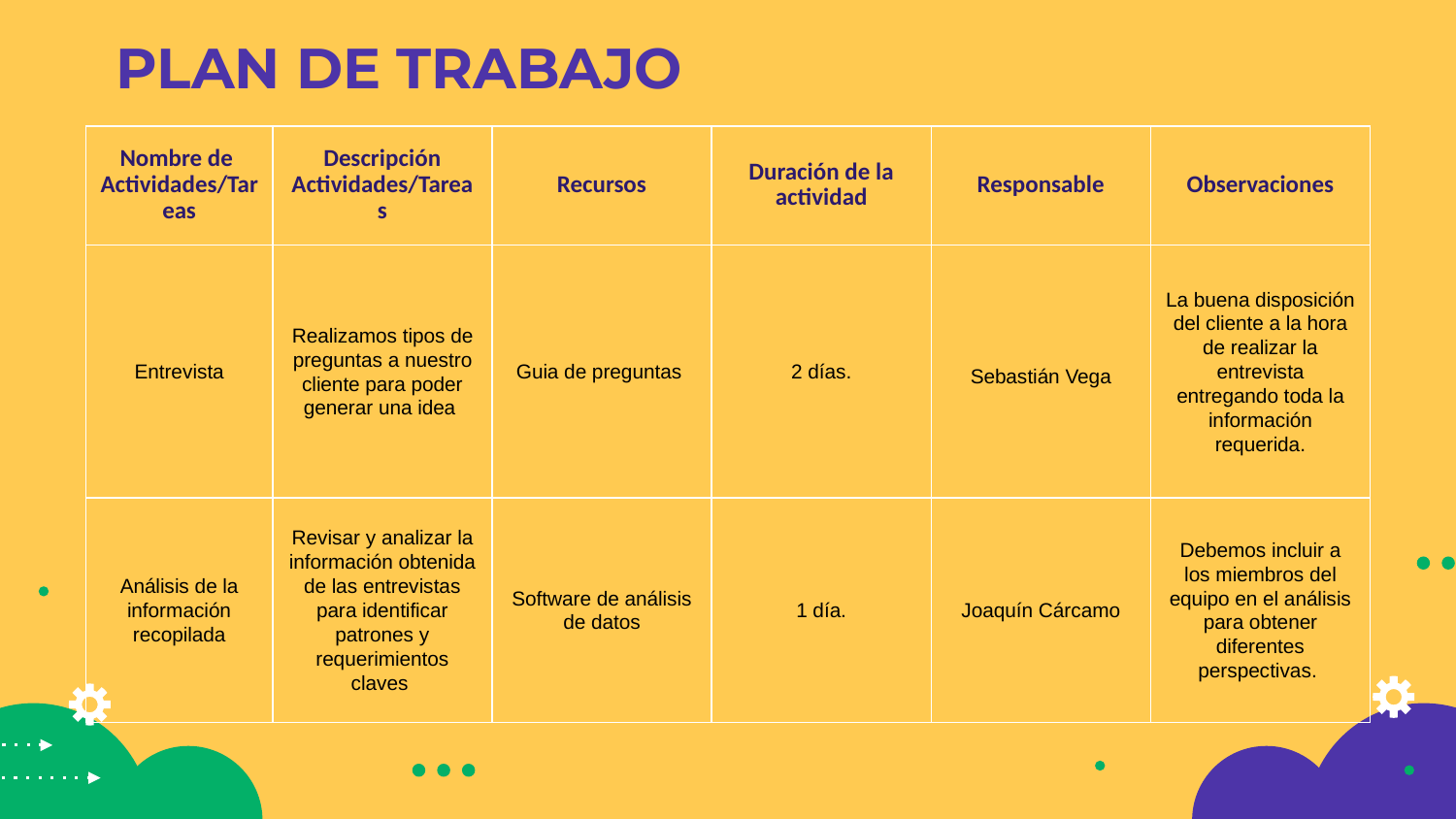

# PLAN DE TRABAJO
| Nombre de Actividades/Tareas | Descripción Actividades/Tareas | Recursos | Duración de la actividad | Responsable | Observaciones |
| --- | --- | --- | --- | --- | --- |
| Entrevista | Realizamos tipos de preguntas a nuestro cliente para poder generar una idea | Guia de preguntas | 2 días. | Sebastián Vega | La buena disposición del cliente a la hora de realizar la entrevista entregando toda la información requerida. |
| Análisis de la información recopilada | Revisar y analizar la información obtenida de las entrevistas para identificar patrones y requerimientos claves | Software de análisis de datos | 1 día. | Joaquín Cárcamo | Debemos incluir a los miembros del equipo en el análisis para obtener diferentes perspectivas. |